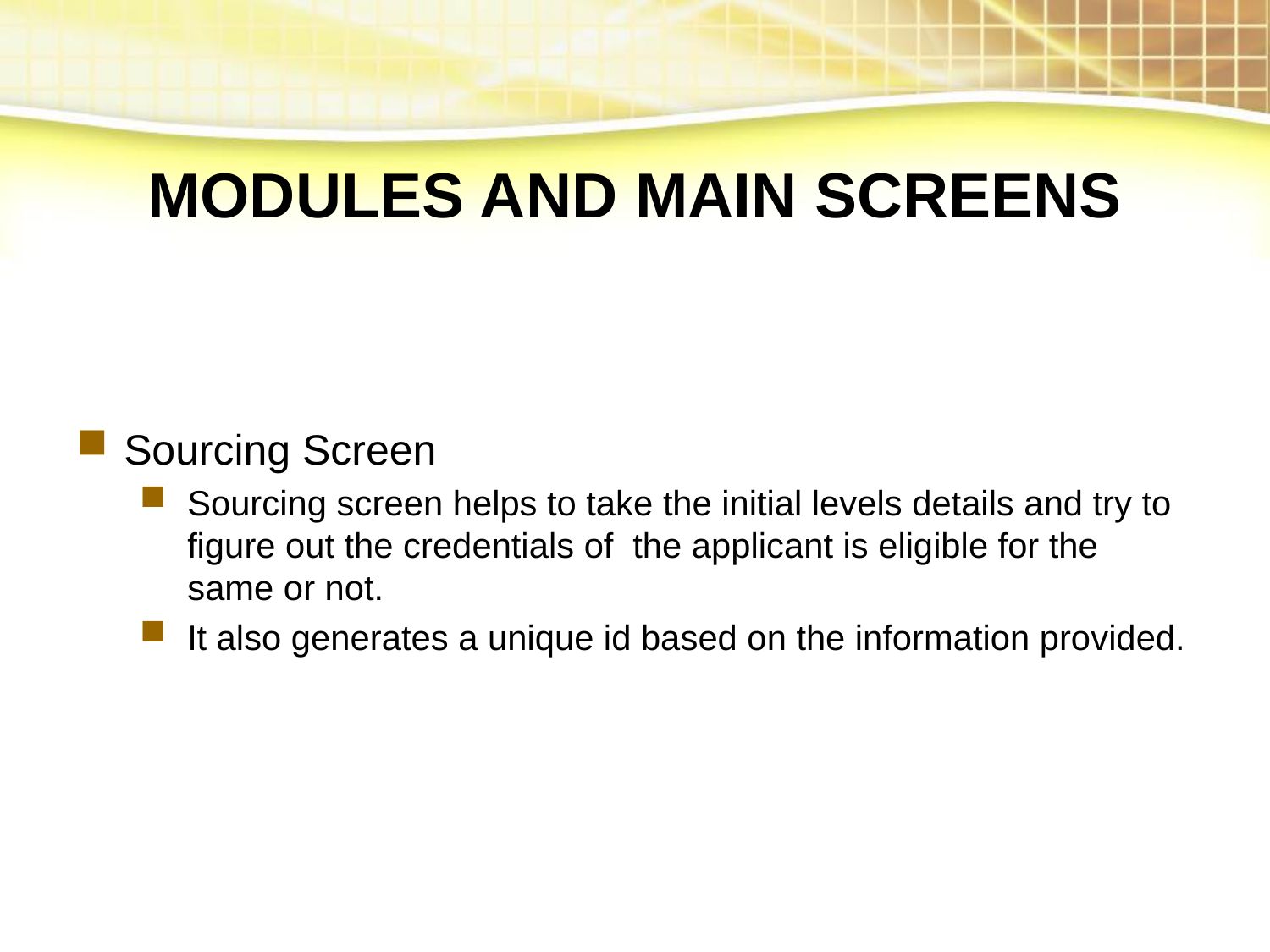

MODULES AND MAIN SCREENS
Sourcing Screen
Sourcing screen helps to take the initial levels details and try to figure out the credentials of  the applicant is eligible for the same or not.
It also generates a unique id based on the information provided.